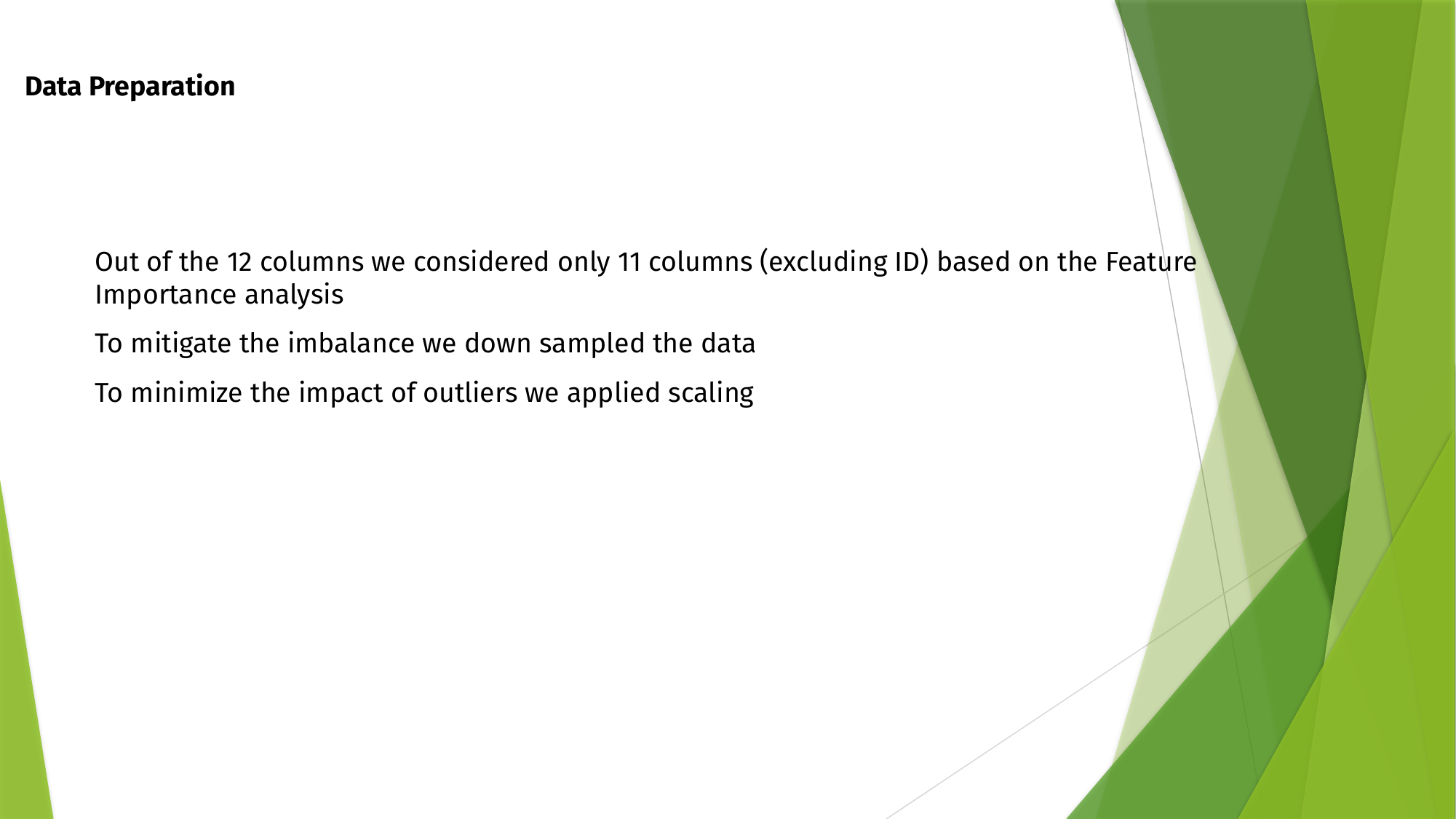

Data Preparation
Out of the 12 columns we considered only 11 columns (excluding ID) based on the Feature Importance analysis
To mitigate the imbalance we down sampled the data
To minimize the impact of outliers we applied scaling